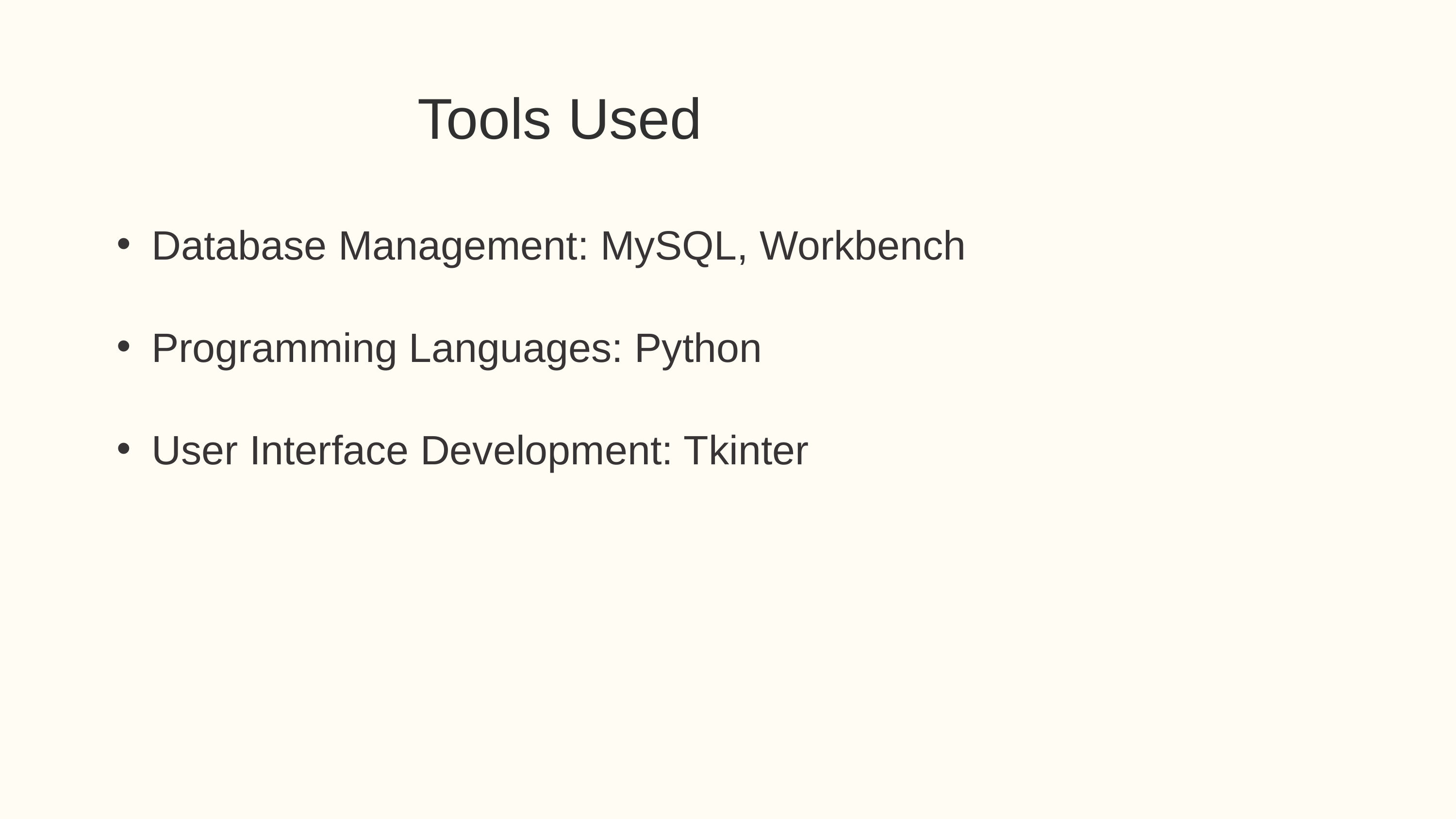

Tools Used
Database Management: MySQL, Workbench

Programming Languages: Python

User Interface Development: Tkinter